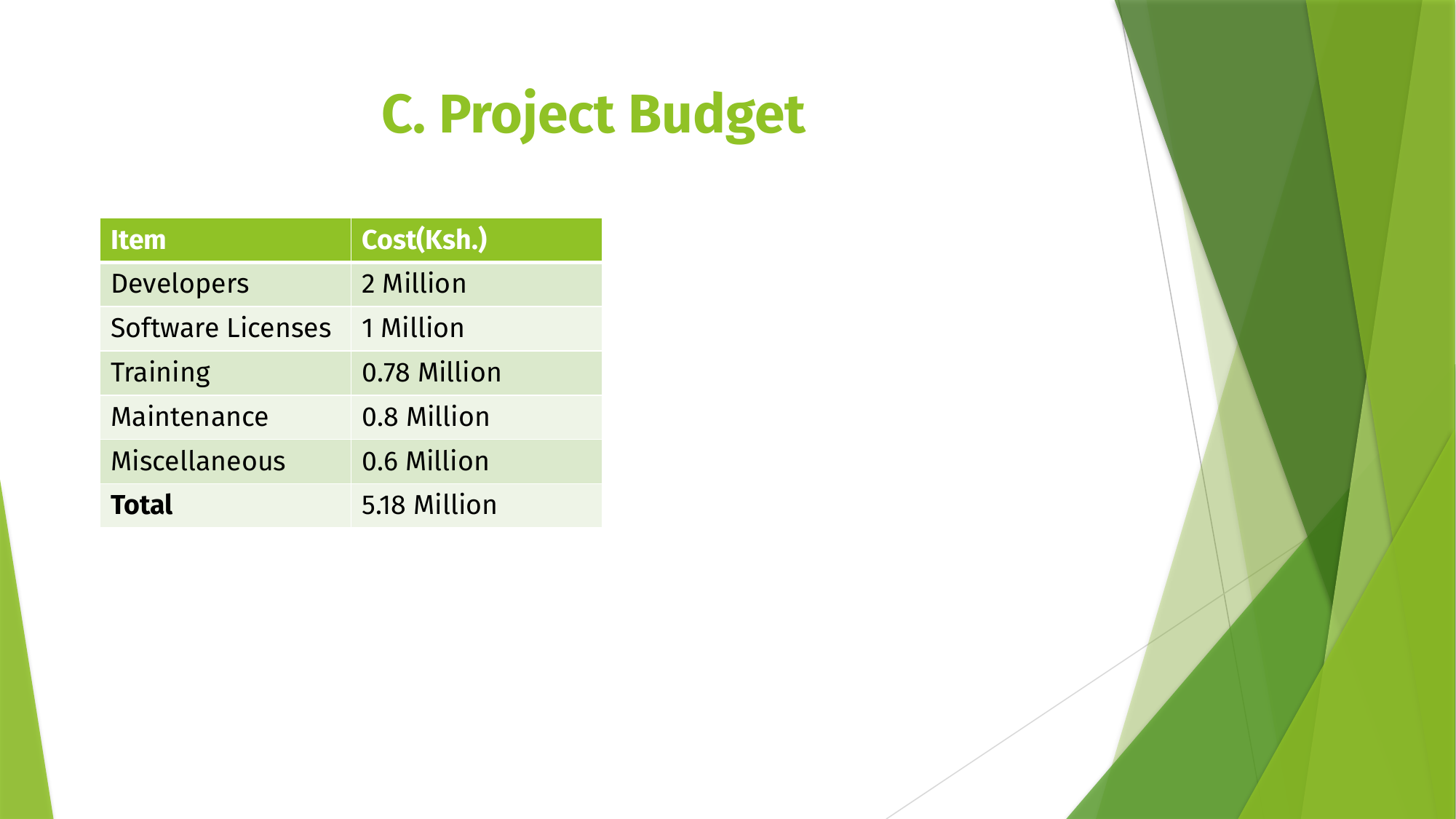

# C. Project Budget
| Item | Cost(Ksh.) |
| --- | --- |
| Developers | 2 Million |
| Software Licenses | 1 Million |
| Training | 0.78 Million |
| Maintenance | 0.8 Million |
| Miscellaneous | 0.6 Million |
| Total | 5.18 Million |